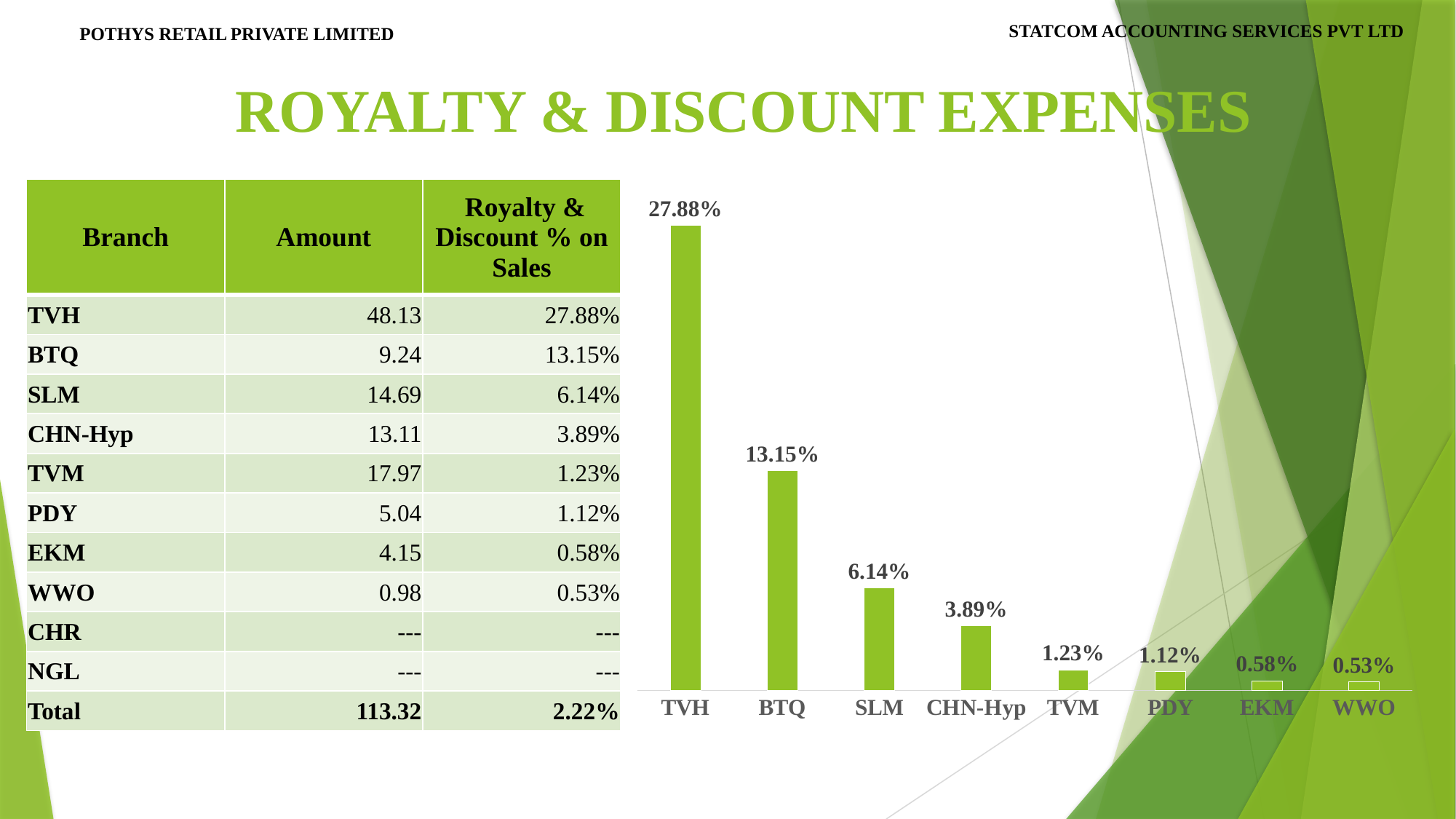

# STATCOM ACCOUNTING SERVICES PVT LTD
POTHYS RETAIL PRIVATE LIMITED
ROYALTY & DISCOUNT EXPENSES
| Branch | Amount | Royalty & Discount % on Sales |
| --- | --- | --- |
| TVH | 48.13 | 27.88% |
| BTQ | 9.24 | 13.15% |
| SLM | 14.69 | 6.14% |
| CHN-Hyp | 13.11 | 3.89% |
| TVM | 17.97 | 1.23% |
| PDY | 5.04 | 1.12% |
| EKM | 4.15 | 0.58% |
| WWO | 0.98 | 0.53% |
| CHR | --- | --- |
| NGL | --- | --- |
| Total | 113.32 | 2.22% |

### Chart

| Category | Total |
|---|---|
| TVH | 0.27876455860714044 |
| BTQ | 0.13149693074077312 |
| SLM | 0.06142227701691365 |
| CHN-Hyp | 0.03892614707706605 |
| TVM | 0.012315977708747903 |
| PDY | 0.011238498277768683 |
| EKM | 0.005788174305970605 |
| WWO | 0.005257615361062717 |